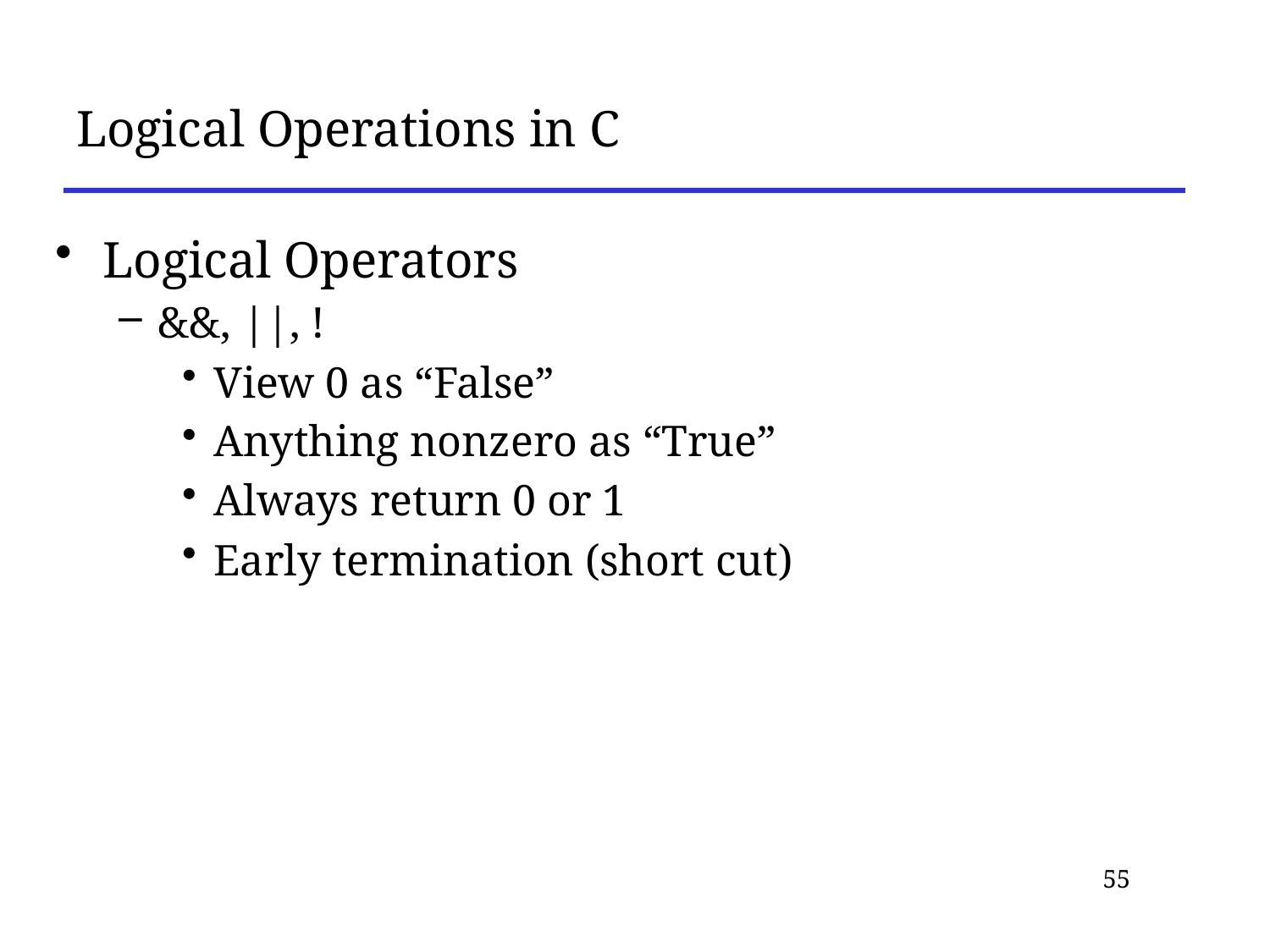

# Logical Operations in C
Logical Operators
&&, ||, !
View 0 as “False”
Anything nonzero as “True”
Always return 0 or 1
Early termination (short cut)
55